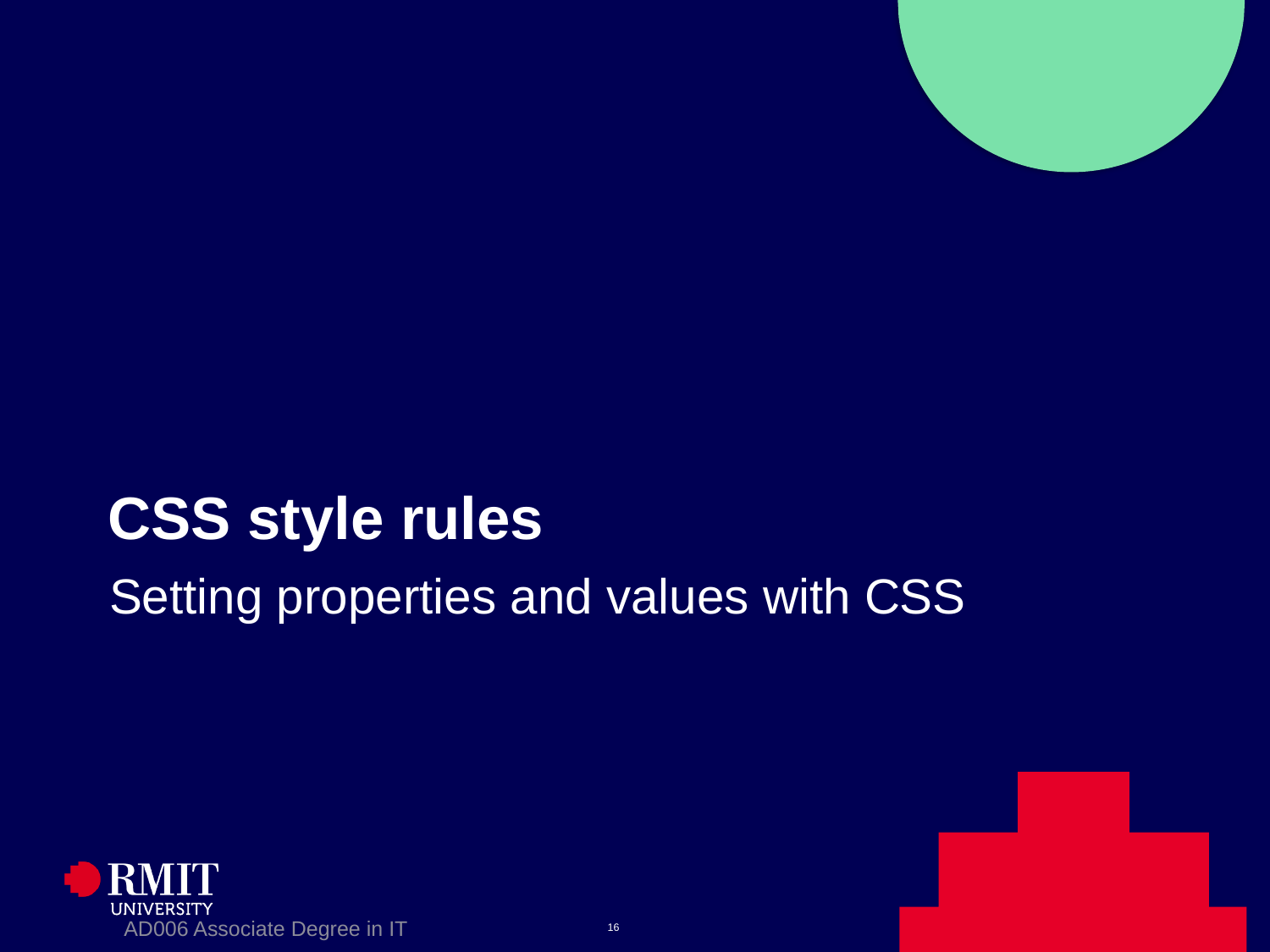

# CSS style rules
Setting properties and values with CSS
AD006 Associate Degree in IT